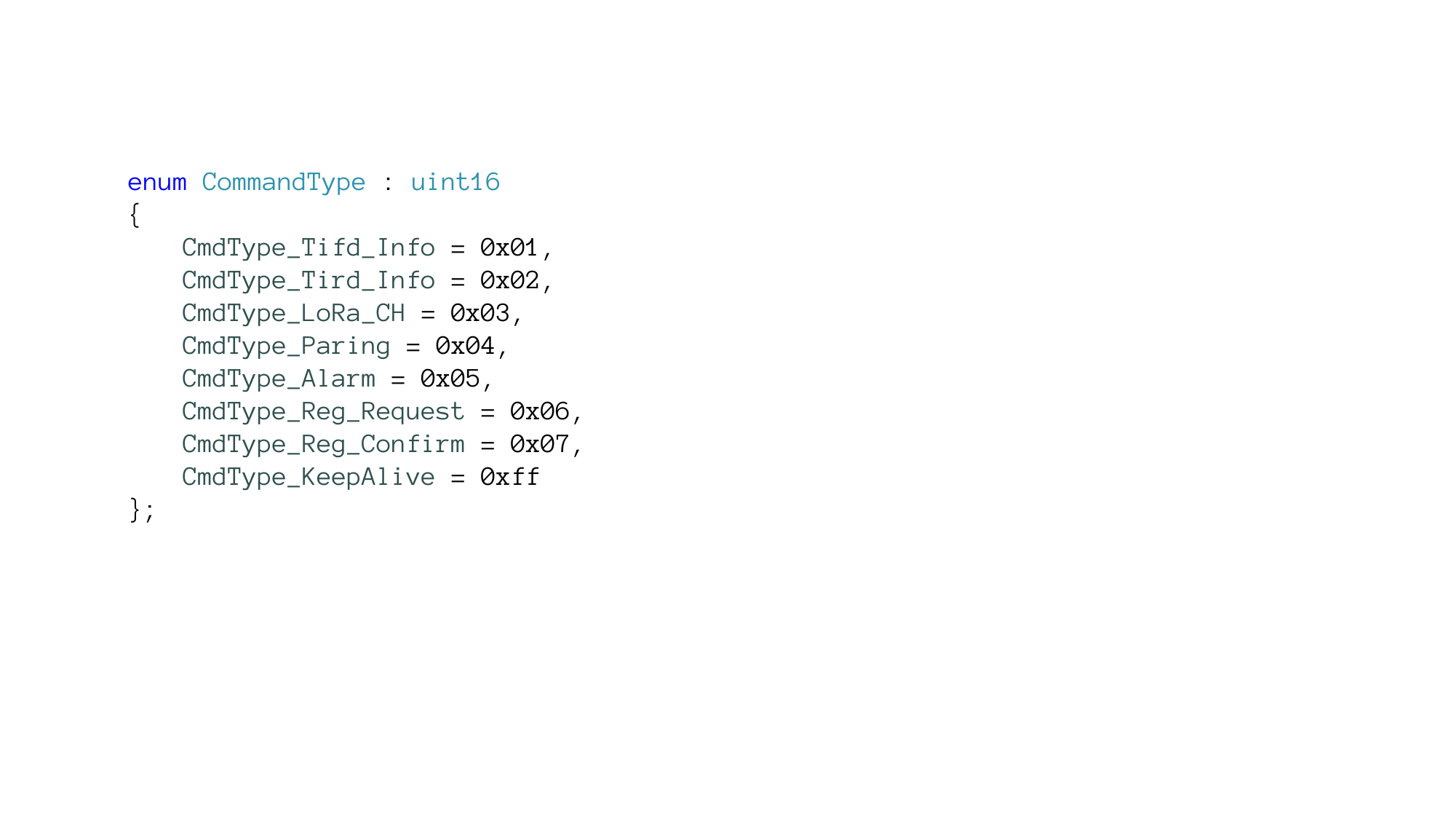

enum CommandType : uint16
{
CmdType_Tifd_Info = 0x01,
CmdType_Tird_Info = 0x02,
CmdType_LoRa_CH = 0x03,
CmdType_Paring = 0x04,
CmdType_Alarm = 0x05,
CmdType_Reg_Request = 0x06, CmdType_Reg_Confirm = 0x07,
CmdType_KeepAlive = 0xff
};